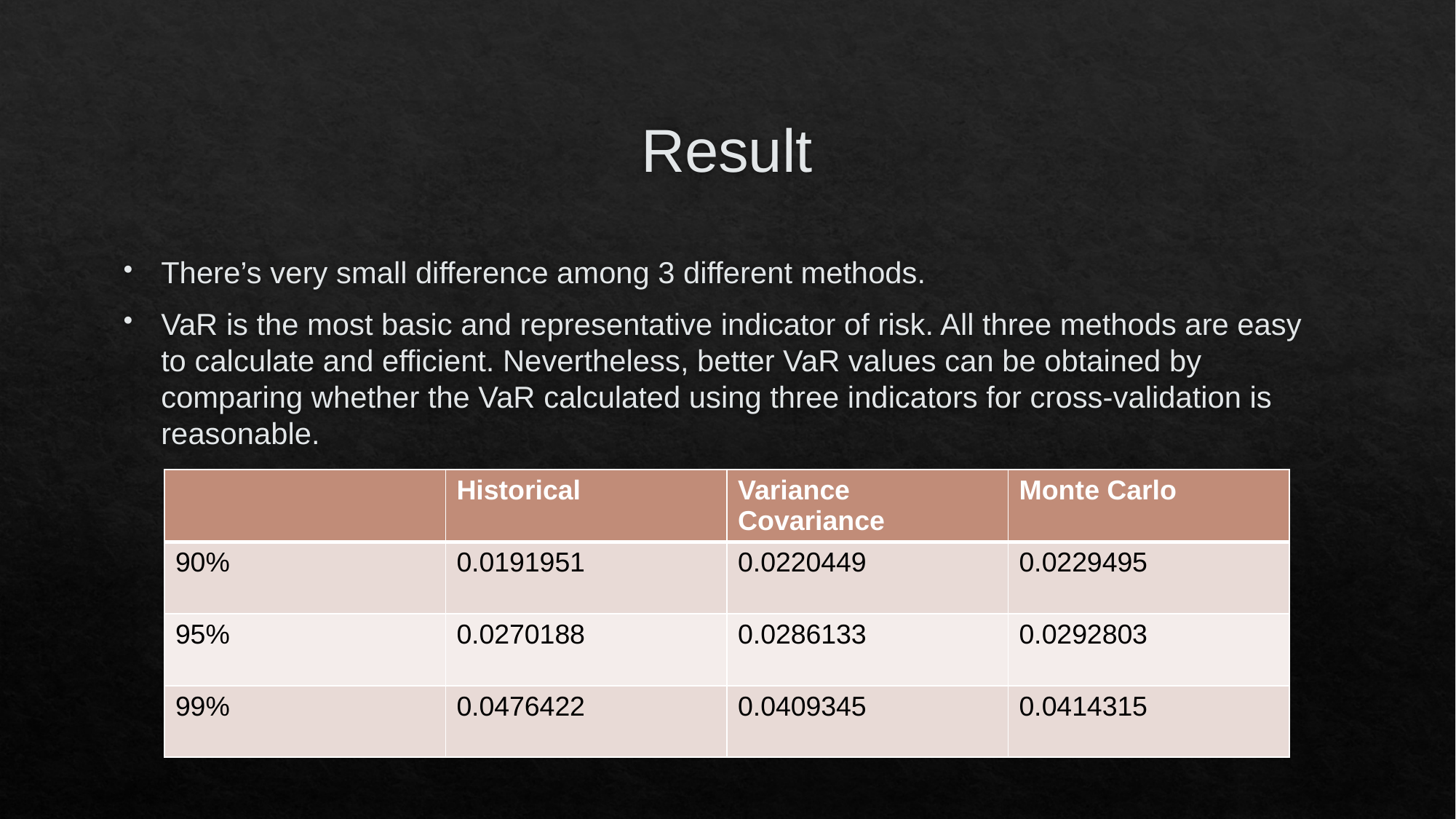

# Result
There’s very small difference among 3 different methods.
VaR is the most basic and representative indicator of risk. All three methods are easy to calculate and efficient. Nevertheless, better VaR values can be obtained by comparing whether the VaR calculated using three indicators for cross-validation is reasonable.

|  | Historical | Variance Covariance | Monte Carlo |
| --- | --- | --- | --- |
| 90% | 0.0191951 | 0.0220449 | 0.0229495 |
| 95% | 0.0270188 | 0.0286133 | 0.0292803 |
| 99% | 0.0476422 | 0.0409345 | 0.0414315 |